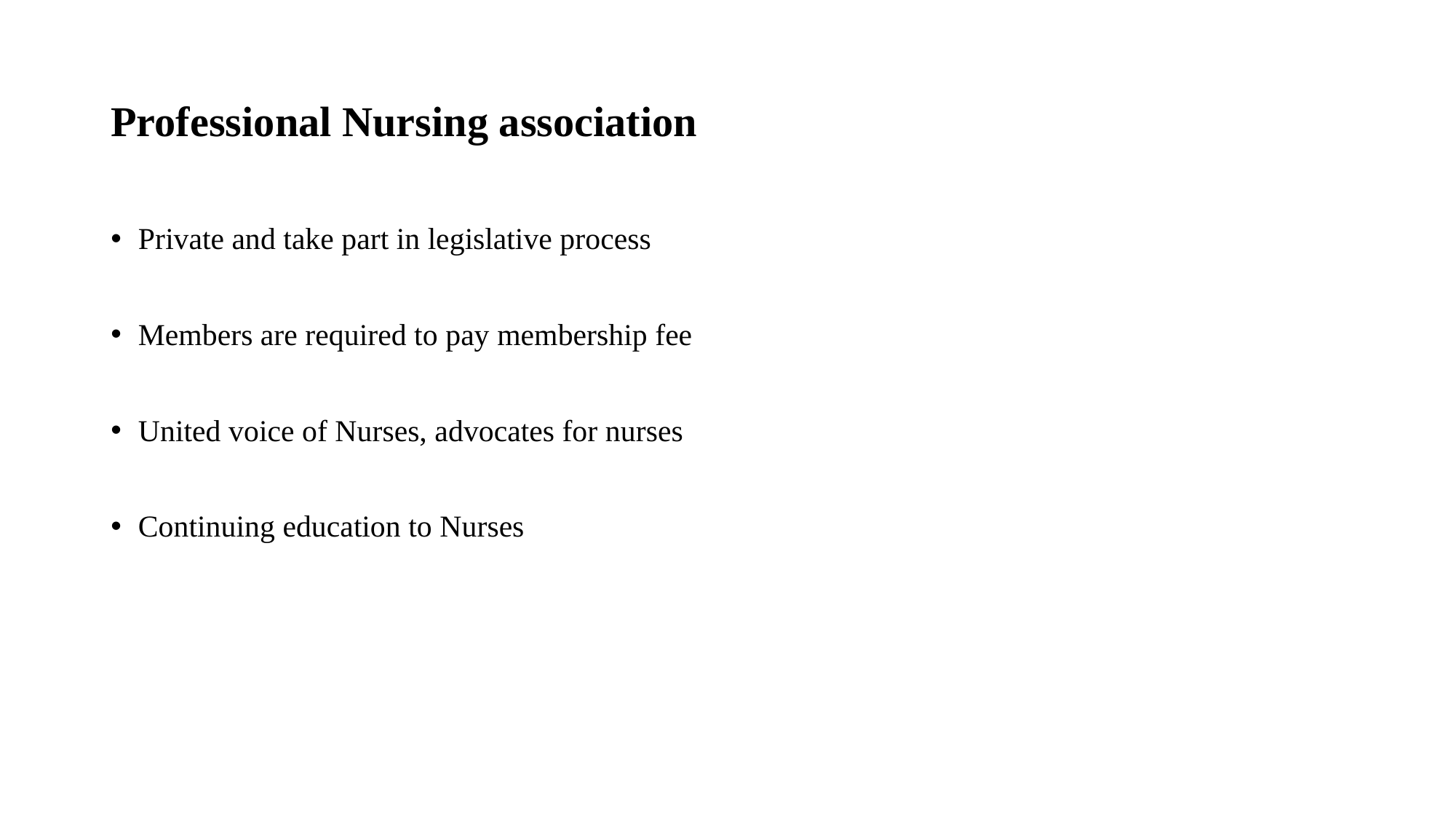

# Professional Nursing association
Private and take part in legislative process

Members are required to pay membership fee

United voice of Nurses, advocates for nurses

Continuing education to Nurses